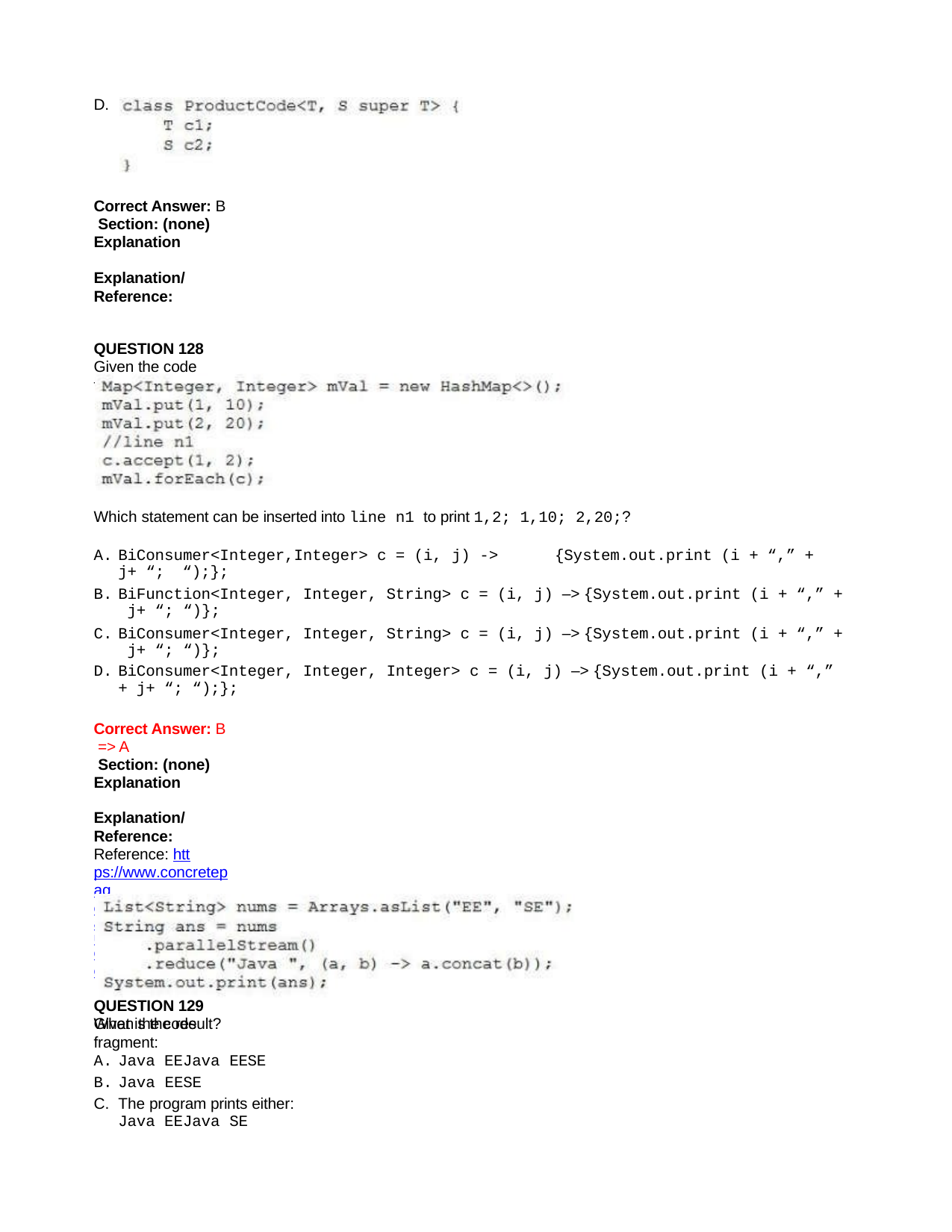

D.

Correct Answer: B  Section: (none)  Explanation

Explanation/Reference:

QUESTION 128
Given the code fragment:

Which statement can be inserted into line n1 to print 1,2; 1,10; 2,20;?

BiConsumer<Integer,Integer> c = (i, j) ->	{System.out.print (i + “,” + j+ “;  “);};
BiFunction<Integer, Integer, String> c = (i, j) –> {System.out.print (i + “,” +  j+ “; “)};
BiConsumer<Integer, Integer, String> c = (i, j) –> {System.out.print (i + “,” +  j+ “; “)};
BiConsumer<Integer, Integer, Integer> c = (i, j) –> {System.out.print (i + “,”
+ j+ “; “);};

Correct Answer: B  => A
 Section: (none)  Explanation

Explanation/Reference:
Reference: https://www.concretepage.com/java/jdk-8/java-8-biconsumer-bifunction-bipredicate-example

QUESTION 129
Given the code fragment:

What is the result?

Java EEJava EESE
Java EESE
The program prints either:
Java EEJava SE